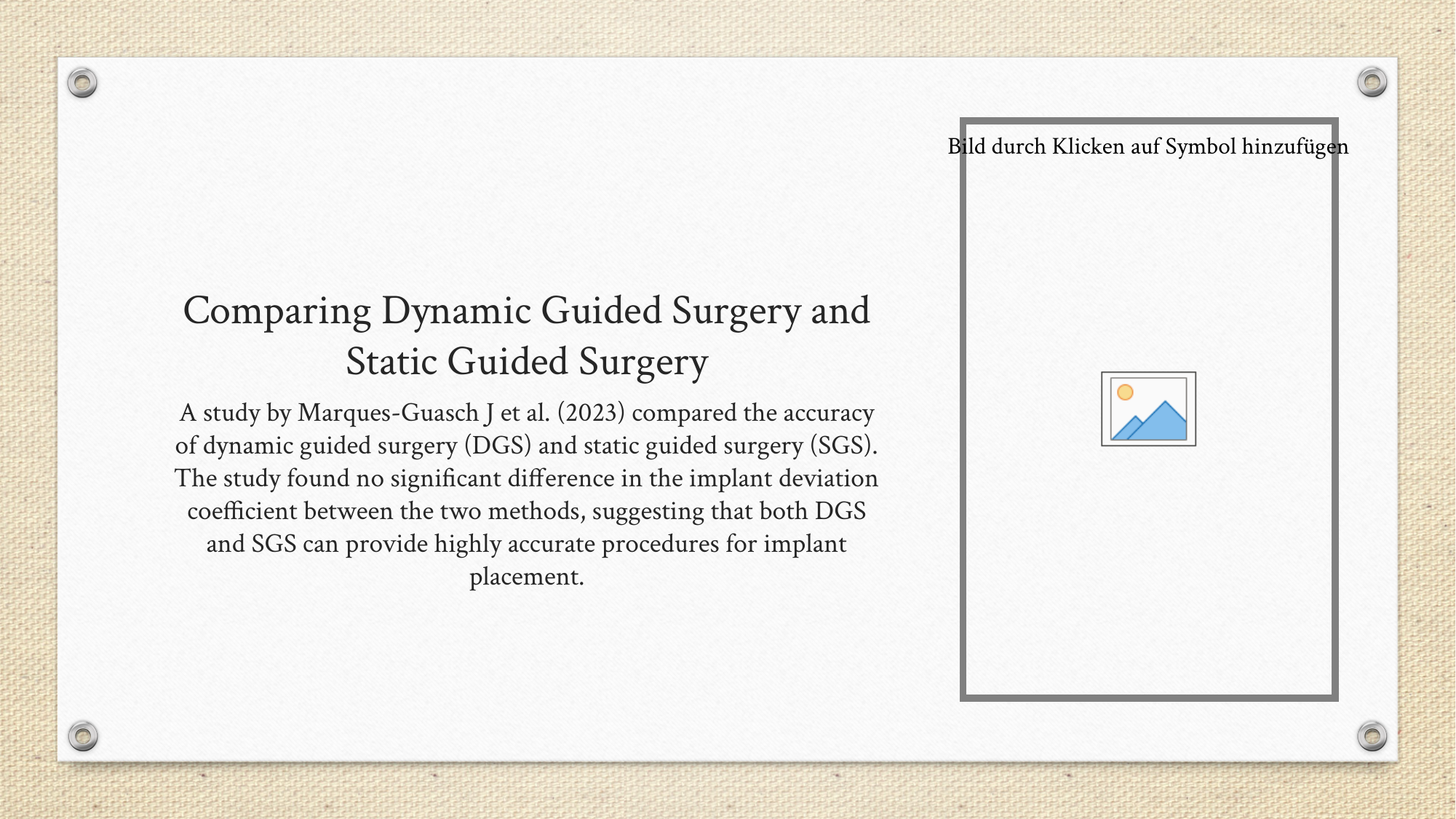

# Comparing Dynamic Guided Surgery and Static Guided Surgery
A study by Marques-Guasch J et al. (2023) compared the accuracy of dynamic guided surgery (DGS) and static guided surgery (SGS). The study found no significant difference in the implant deviation coefficient between the two methods, suggesting that both DGS and SGS can provide highly accurate procedures for implant placement.